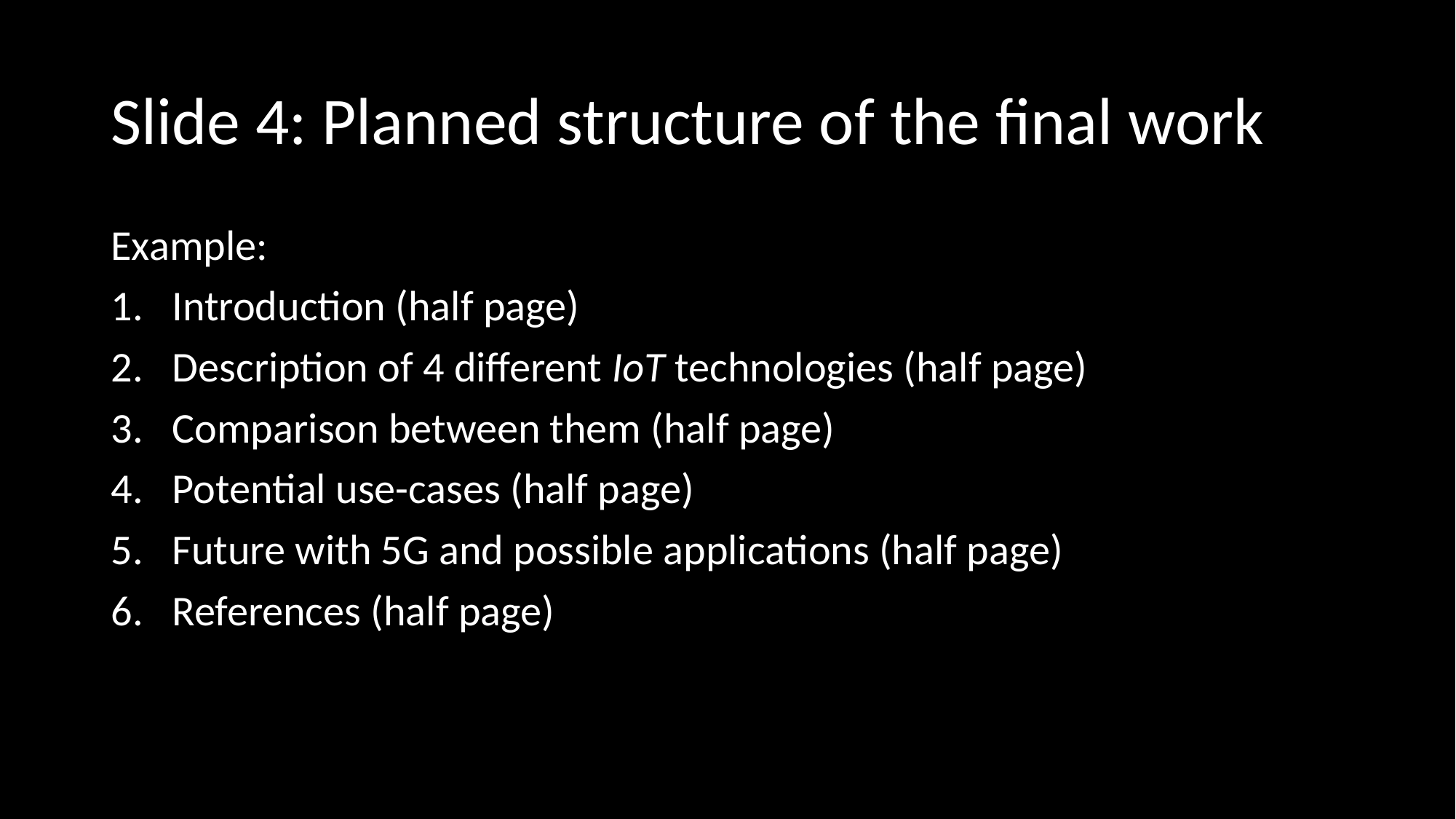

# Slide 4: Planned structure of the final work
Example:
Introduction (half page)
Description of 4 different IoT technologies (half page)
Comparison between them (half page)
Potential use-cases (half page)
Future with 5G and possible applications (half page)
References (half page)